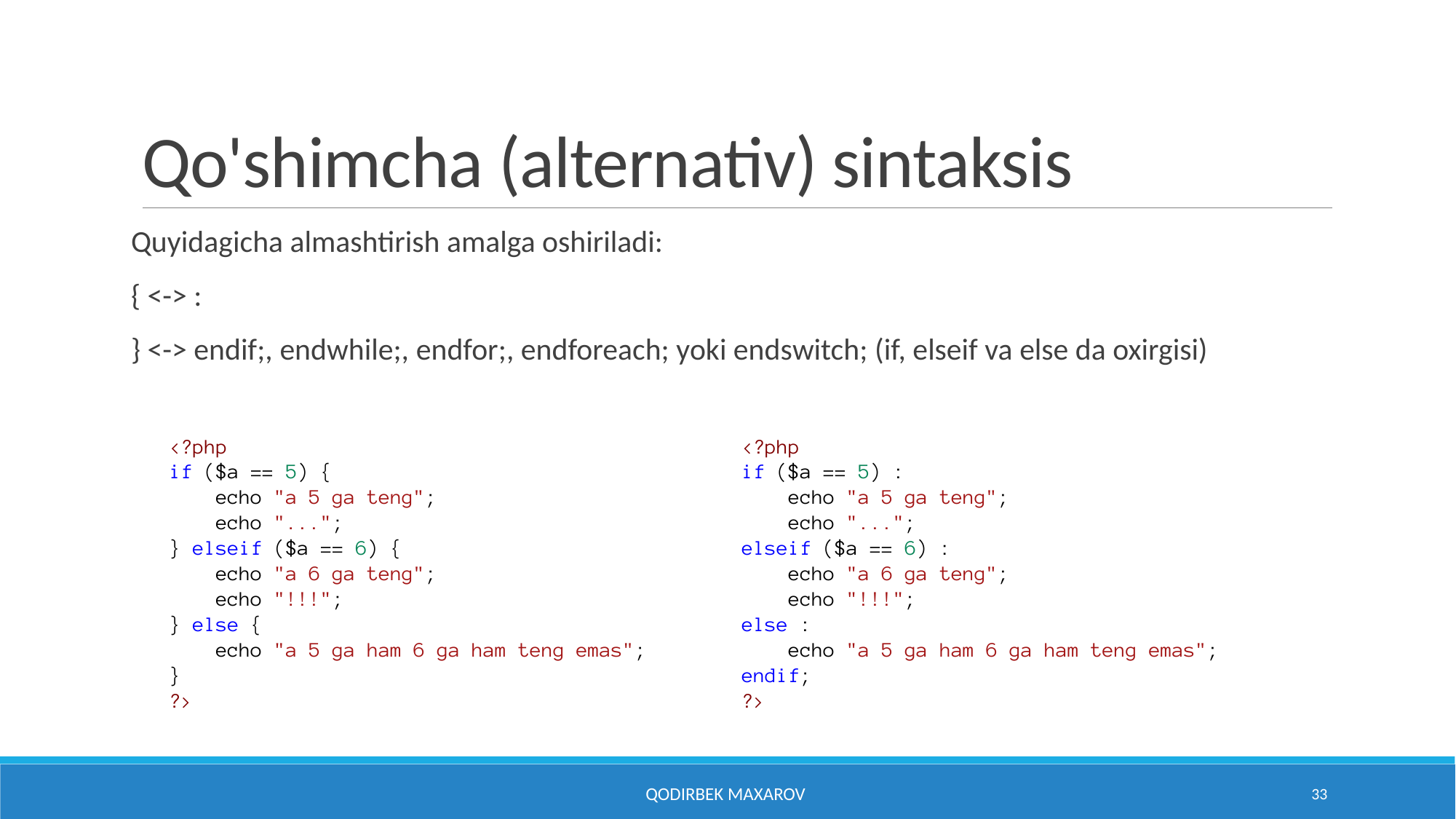

# Qo'shimcha (alternativ) sintaksis
Quyidagicha almashtirish amalga oshiriladi:
{ <-> :
} <-> endif;, endwhile;, endfor;, endforeach; yoki endswitch; (if, elseif va else da oxirgisi)
<?php
if ($a == 5) :
    echo "a 5 ga teng";
    echo "...";
elseif ($a == 6) :
    echo "a 6 ga teng";
    echo "!!!";
else :
    echo "a 5 ga ham 6 ga ham teng emas";
endif;
?>
<?php
if ($a == 5) {
    echo "a 5 ga teng";
    echo "...";
} elseif ($a == 6) {
    echo "a 6 ga teng";
    echo "!!!";
} else {
    echo "a 5 ga ham 6 ga ham teng emas";
}
?>
Qodirbek Maxarov
33